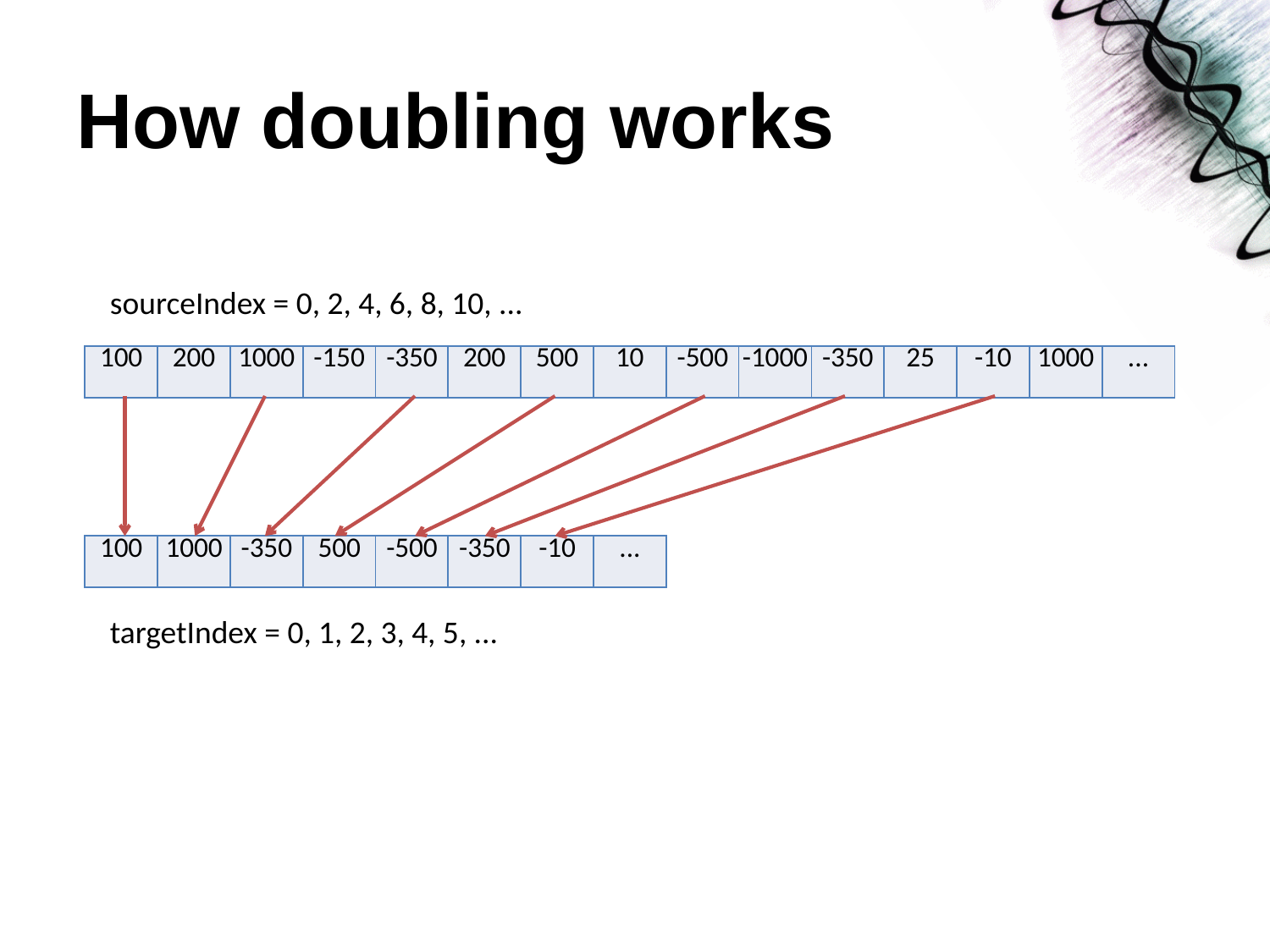

# How doubling works
sourceIndex = 0, 2, 4, 6, 8, 10, ...
| 100 | 200 | 1000 | -150 | -350 | 200 | 500 | 10 | -500 | -1000 | -350 | 25 | -10 | 1000 | ... |
| --- | --- | --- | --- | --- | --- | --- | --- | --- | --- | --- | --- | --- | --- | --- |
| 100 | 1000 | -350 | 500 | -500 | -350 | -10 | ... |
| --- | --- | --- | --- | --- | --- | --- | --- |
targetIndex = 0, 1, 2, 3, 4, 5, ...